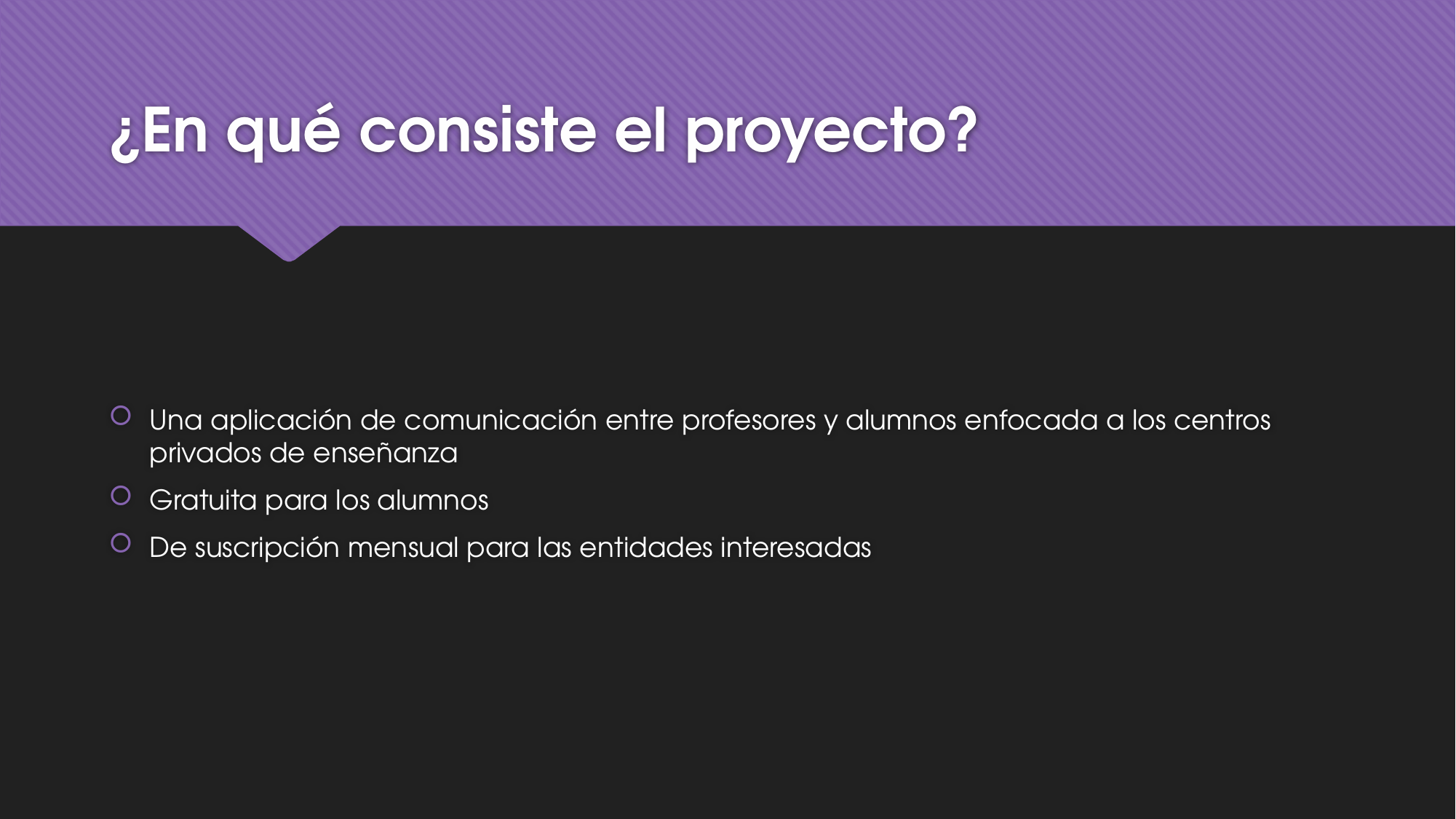

# ¿En qué consiste el proyecto?
Una aplicación de comunicación entre profesores y alumnos enfocada a los centros privados de enseñanza
Gratuita para los alumnos
De suscripción mensual para las entidades interesadas